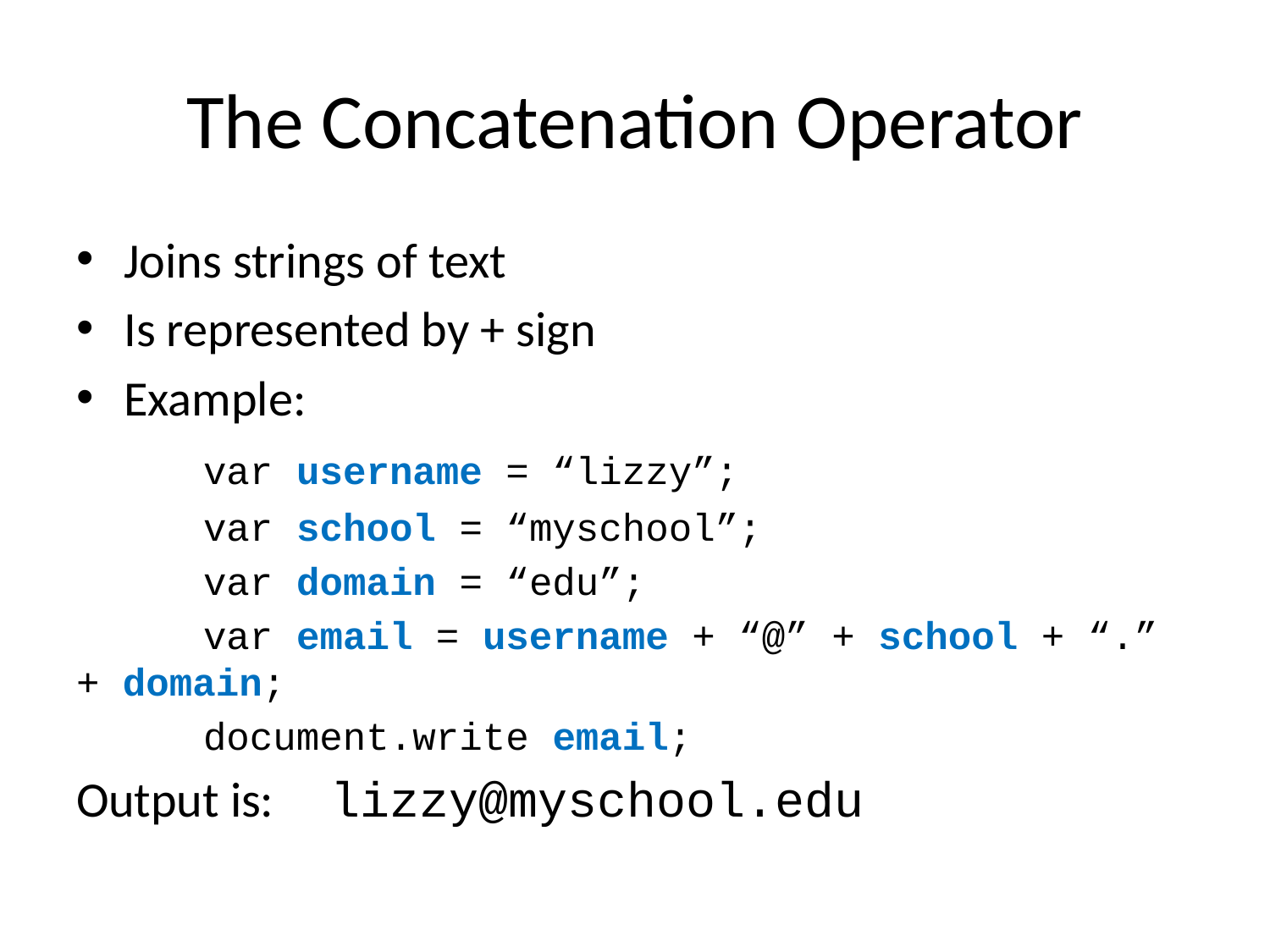

# The Concatenation Operator
Joins strings of text
Is represented by + sign
Example:
	var username = “lizzy”;
	var school = “myschool”;
	var domain = “edu”;
	var email = username + “@” + school + “.” + domain;
	document.write email;
Output is: 	lizzy@myschool.edu